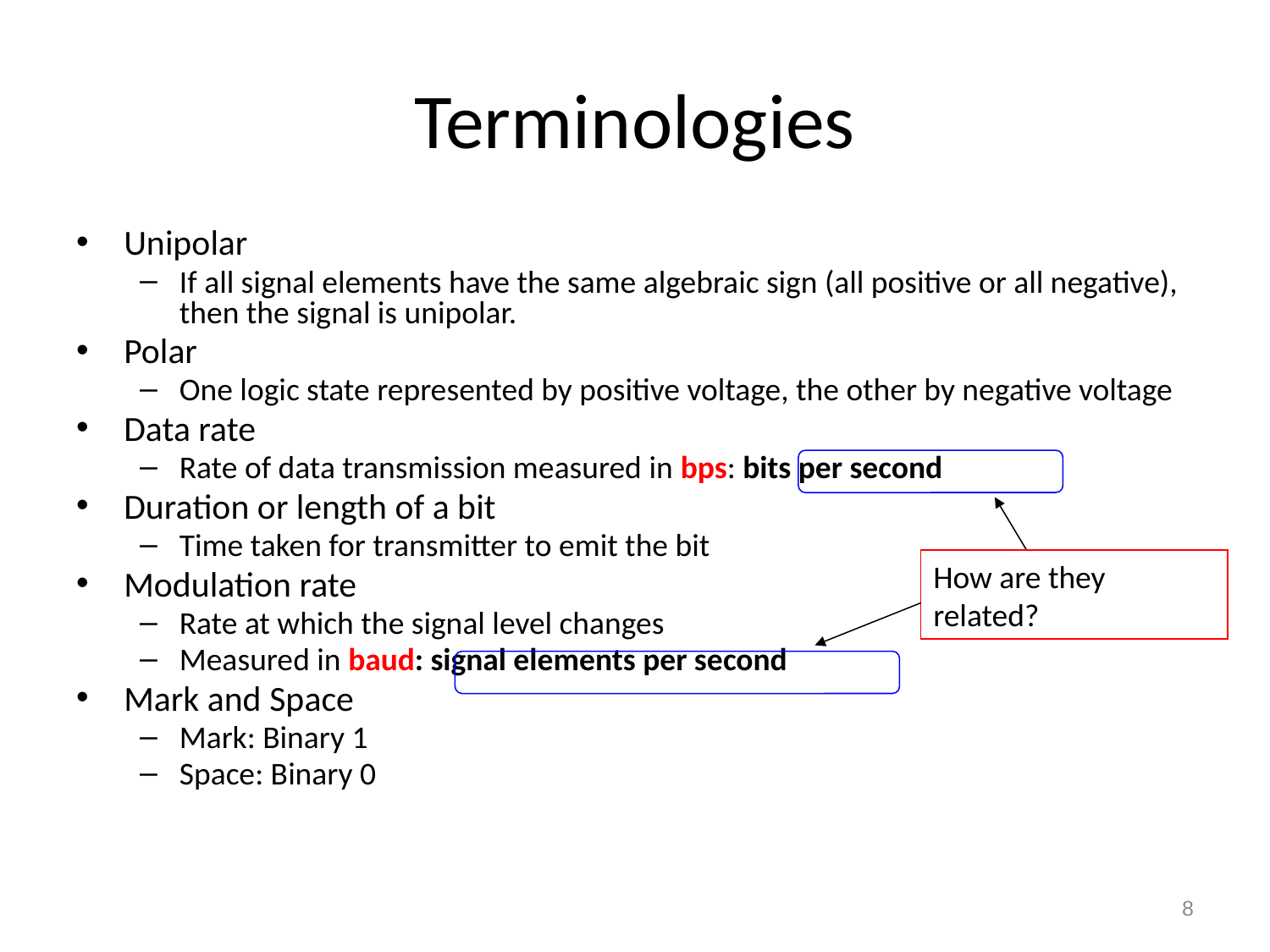

# Terminologies
Unipolar
If all signal elements have the same algebraic sign (all positive or all negative), then the signal is unipolar.
Polar
One logic state represented by positive voltage, the other by negative voltage
Data rate
Rate of data transmission measured in bps: bits per second
Duration or length of a bit
Time taken for transmitter to emit the bit
Modulation rate
Rate at which the signal level changes
Measured in baud: signal elements per second
Mark and Space
Mark: Binary 1
Space: Binary 0

How are they related?

8